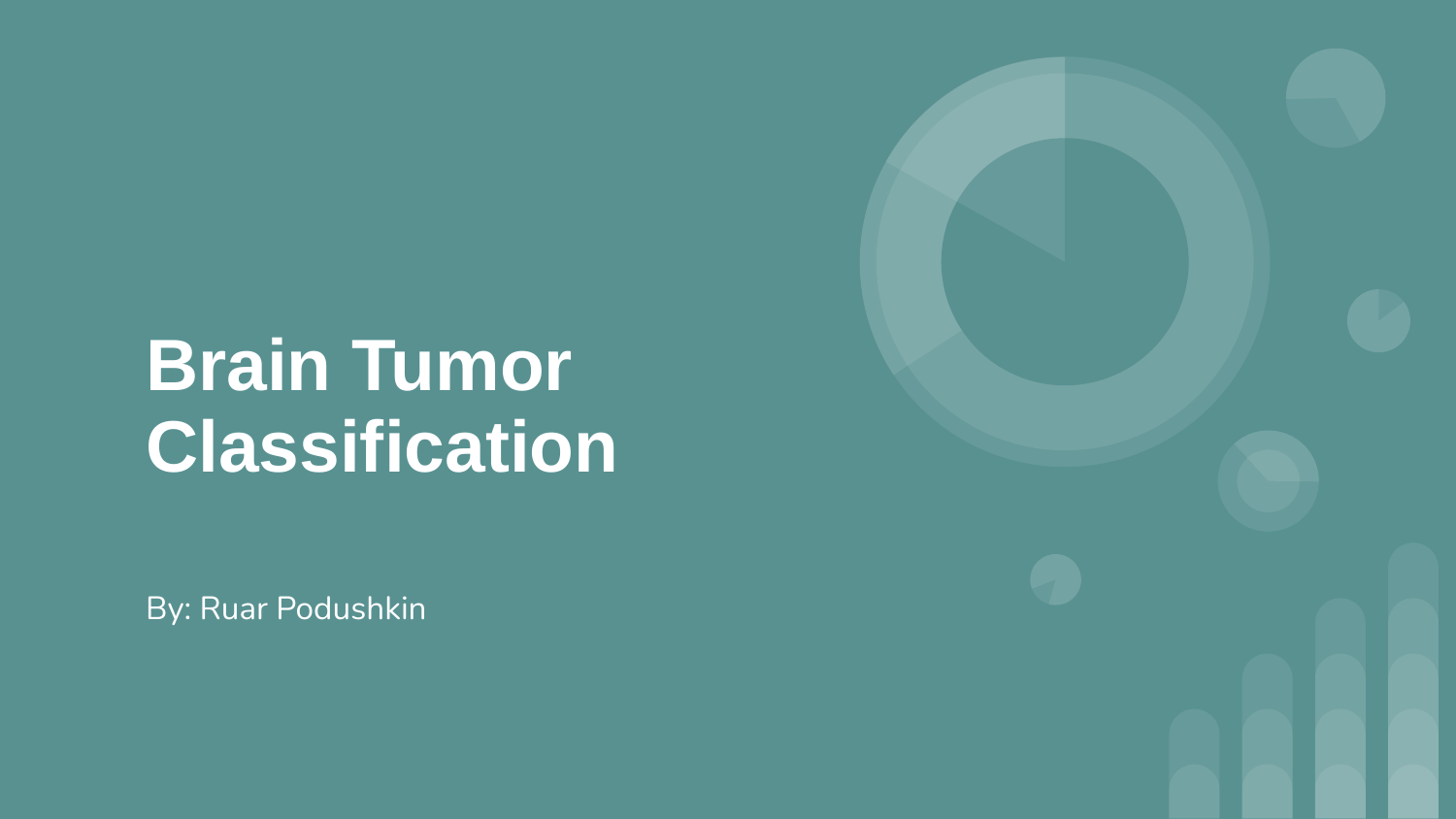

# Brain Tumor Classification
By: Ruar Podushkin